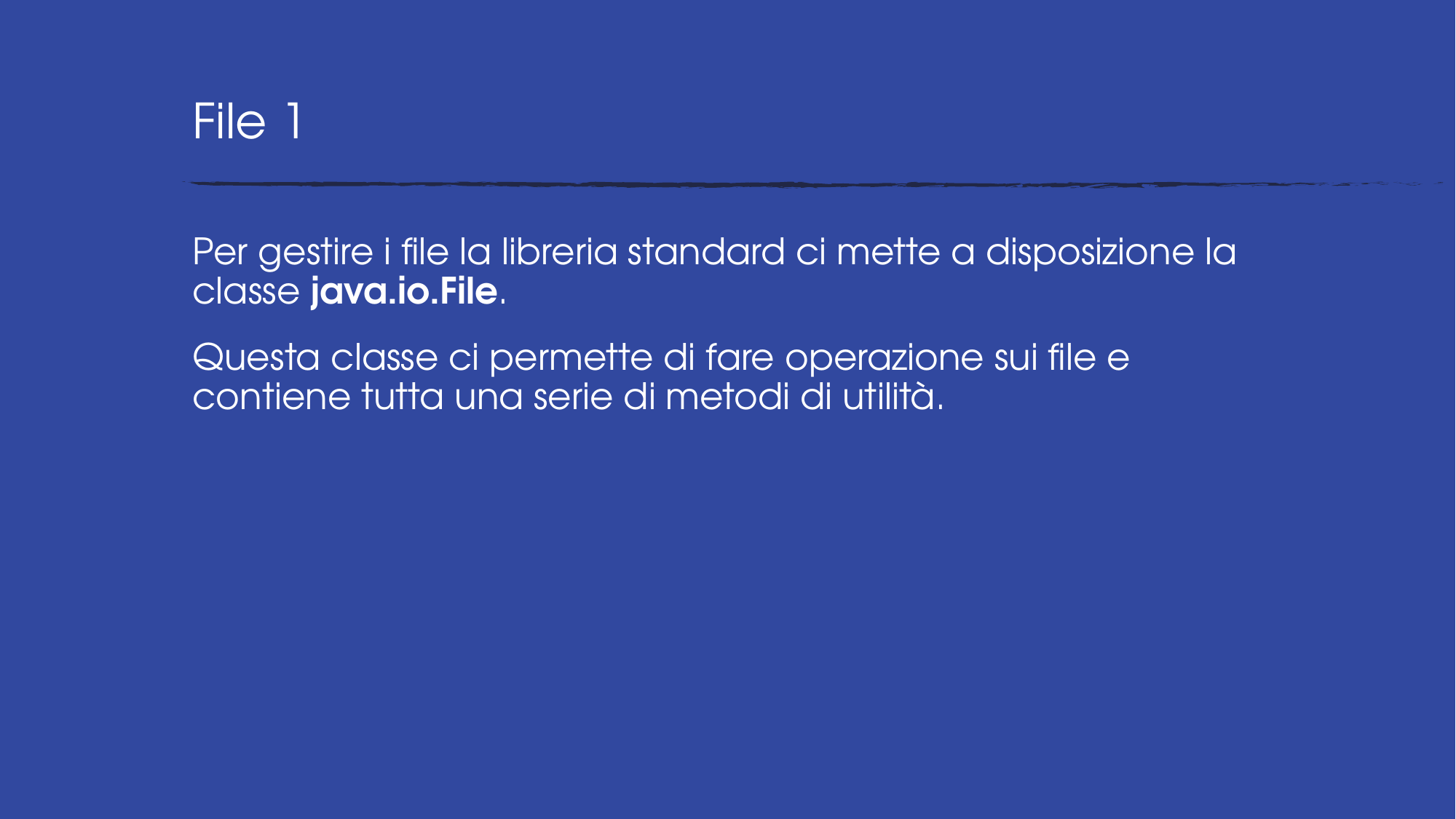

# File 1
Per gestire i file la libreria standard ci mette a disposizione la classe java.io.File.
Questa classe ci permette di fare operazione sui file e contiene tutta una serie di metodi di utilità.